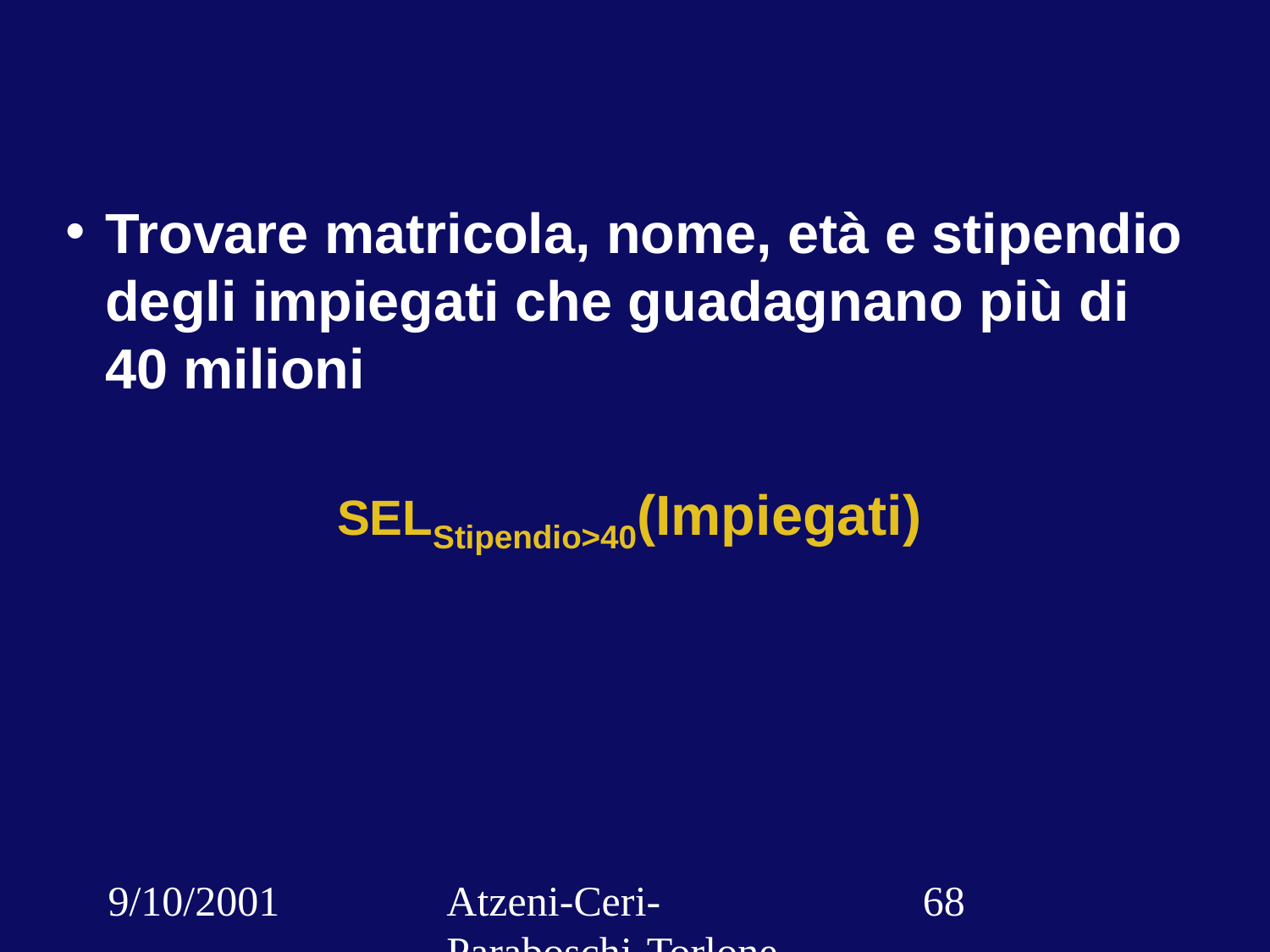

Trovare matricola, nome, età e stipendio degli impiegati che guadagnano più di 40 milioni

SELStipendio>40(Impiegati)

9/10/2001
Atzeni-Ceri-Paraboschi-Torlone, Basi di dati, Capitolo 3
68